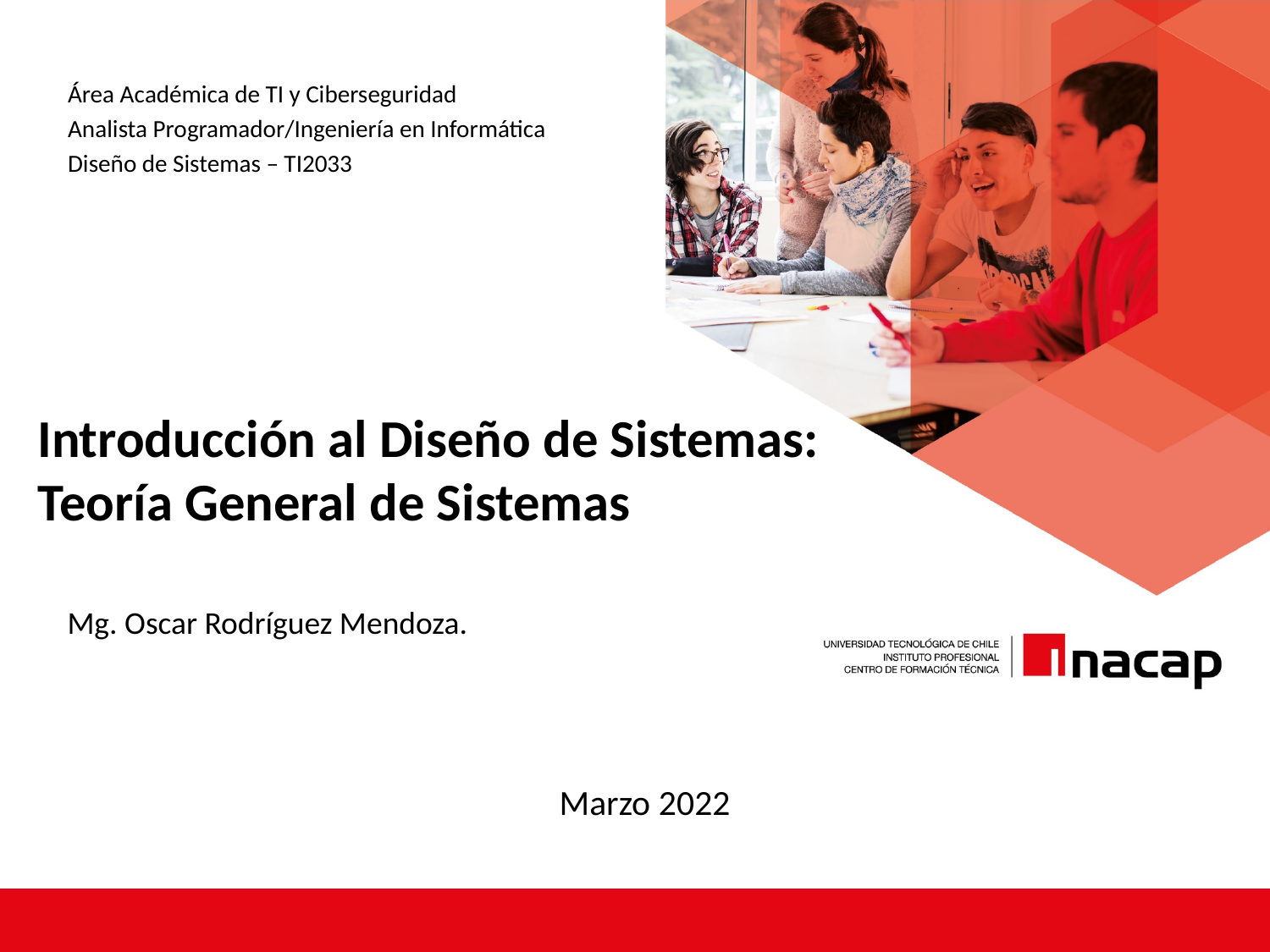

Área Académica de TI y Ciberseguridad
Analista Programador/Ingeniería en Informática
Diseño de Sistemas – TI2033

# Introducción al Diseño de Sistemas: Teoría General de Sistemas
Mg. Oscar Rodríguez Mendoza.
Profesor: Nombre completo  del profesor
Marzo 2022